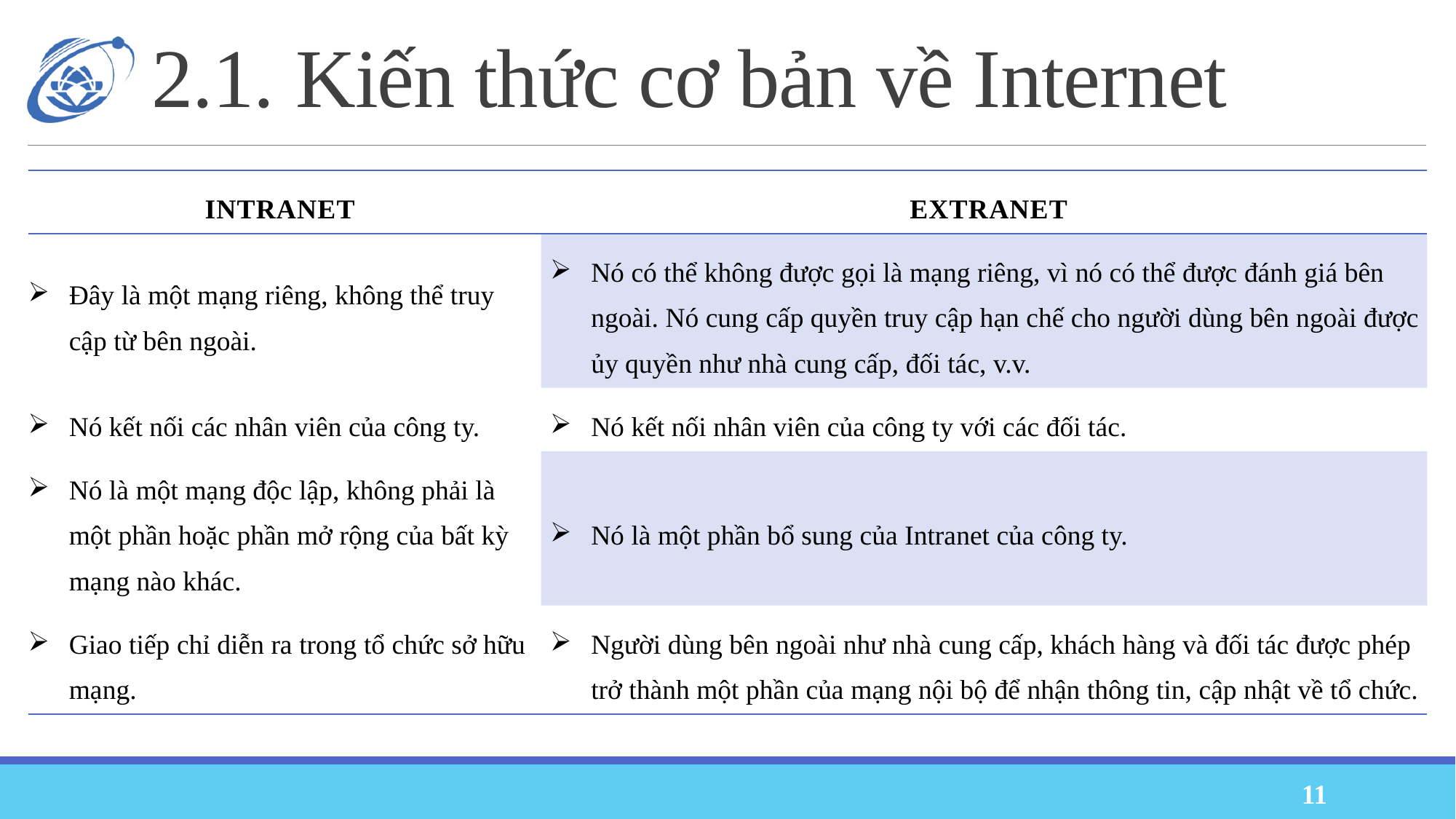

# 2.1. Kiến thức cơ bản về Internet
| INTRANET | EXTRANET |
| --- | --- |
| Đây là một mạng riêng, không thể truy cập từ bên ngoài. | Nó có thể không được gọi là mạng riêng, vì nó có thể được đánh giá bên ngoài. Nó cung cấp quyền truy cập hạn chế cho người dùng bên ngoài được ủy quyền như nhà cung cấp, đối tác, v.v. |
| Nó kết nối các nhân viên của công ty. | Nó kết nối nhân viên của công ty với các đối tác. |
| Nó là một mạng độc lập, không phải là một phần hoặc phần mở rộng của bất kỳ mạng nào khác. | Nó là một phần bổ sung của Intranet của công ty. |
| Giao tiếp chỉ diễn ra trong tổ chức sở hữu mạng. | Người dùng bên ngoài như nhà cung cấp, khách hàng và đối tác được phép trở thành một phần của mạng nội bộ để nhận thông tin, cập nhật về tổ chức. |
11